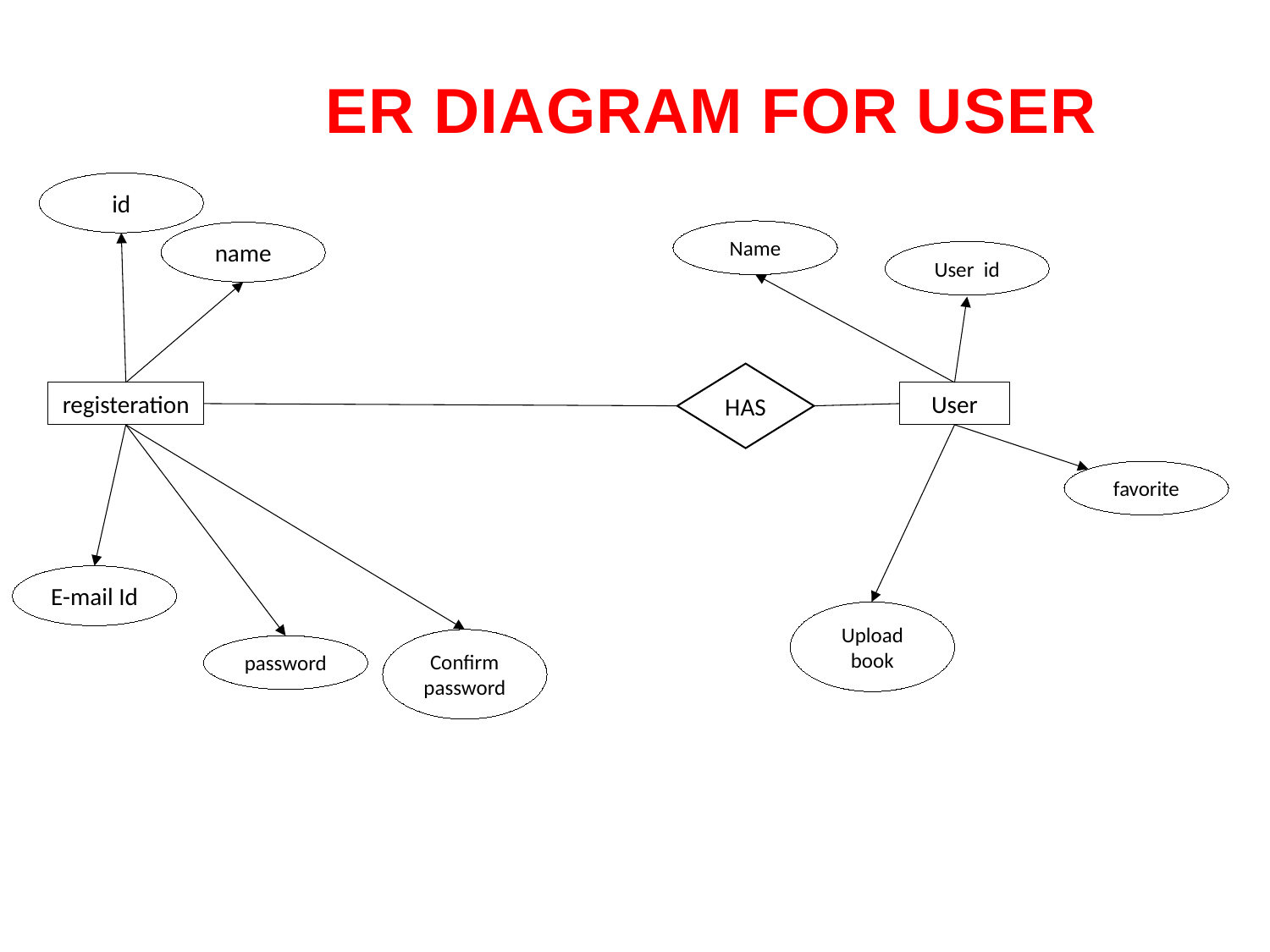

ER DIAGRAM FOR USER
id
Name
name
User  id
HAS
registeration
User
favorite
E-mail Id
Upload book
Confirm password
password